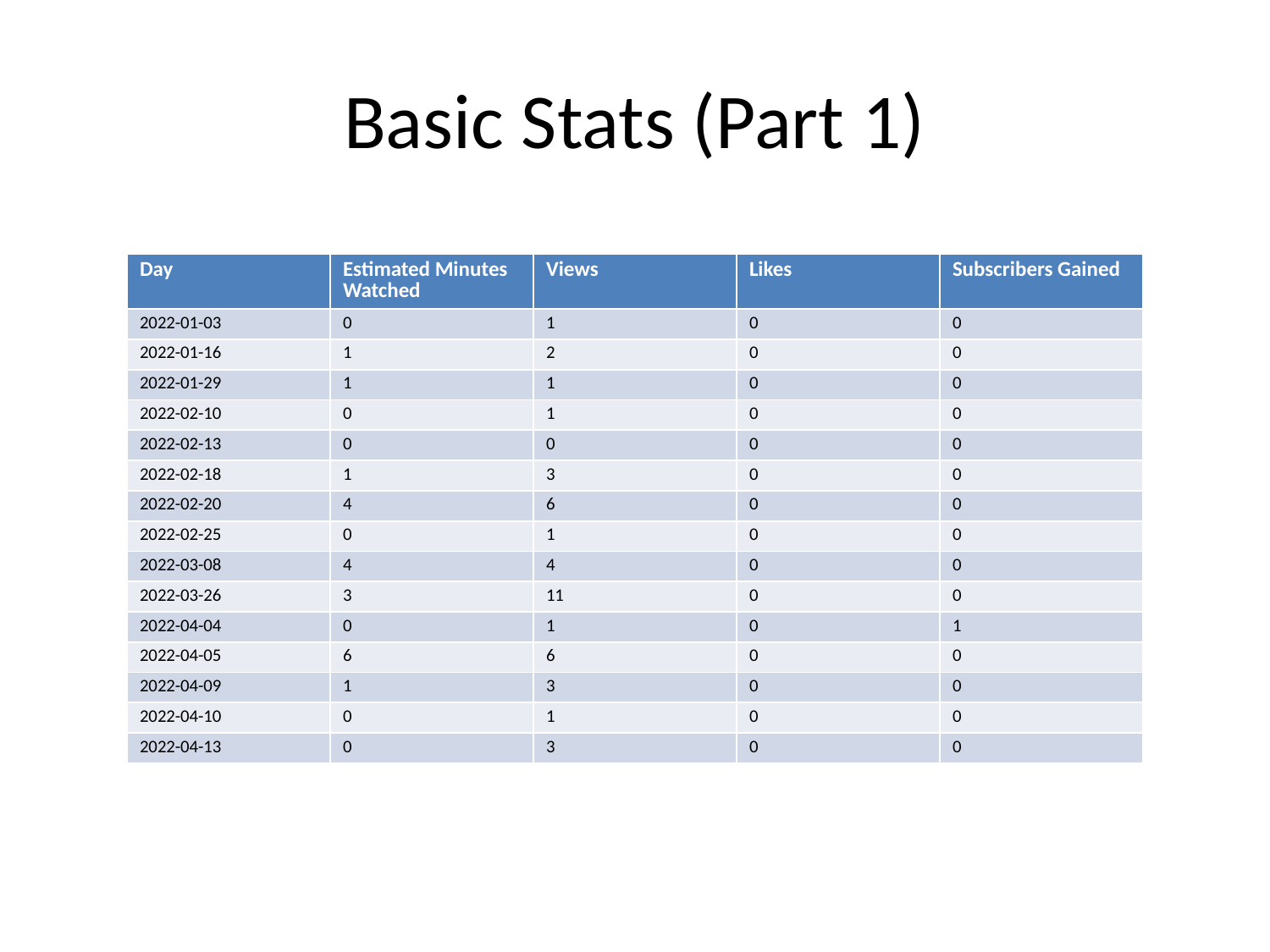

# Basic Stats (Part 1)

| Day | Estimated Minutes Watched | Views | Likes | Subscribers Gained |
| --- | --- | --- | --- | --- |
| 2022-01-03 | 0 | 1 | 0 | 0 |
| 2022-01-16 | 1 | 2 | 0 | 0 |
| 2022-01-29 | 1 | 1 | 0 | 0 |
| 2022-02-10 | 0 | 1 | 0 | 0 |
| 2022-02-13 | 0 | 0 | 0 | 0 |
| 2022-02-18 | 1 | 3 | 0 | 0 |
| 2022-02-20 | 4 | 6 | 0 | 0 |
| 2022-02-25 | 0 | 1 | 0 | 0 |
| 2022-03-08 | 4 | 4 | 0 | 0 |
| 2022-03-26 | 3 | 11 | 0 | 0 |
| 2022-04-04 | 0 | 1 | 0 | 1 |
| 2022-04-05 | 6 | 6 | 0 | 0 |
| 2022-04-09 | 1 | 3 | 0 | 0 |
| 2022-04-10 | 0 | 1 | 0 | 0 |
| 2022-04-13 | 0 | 3 | 0 | 0 |